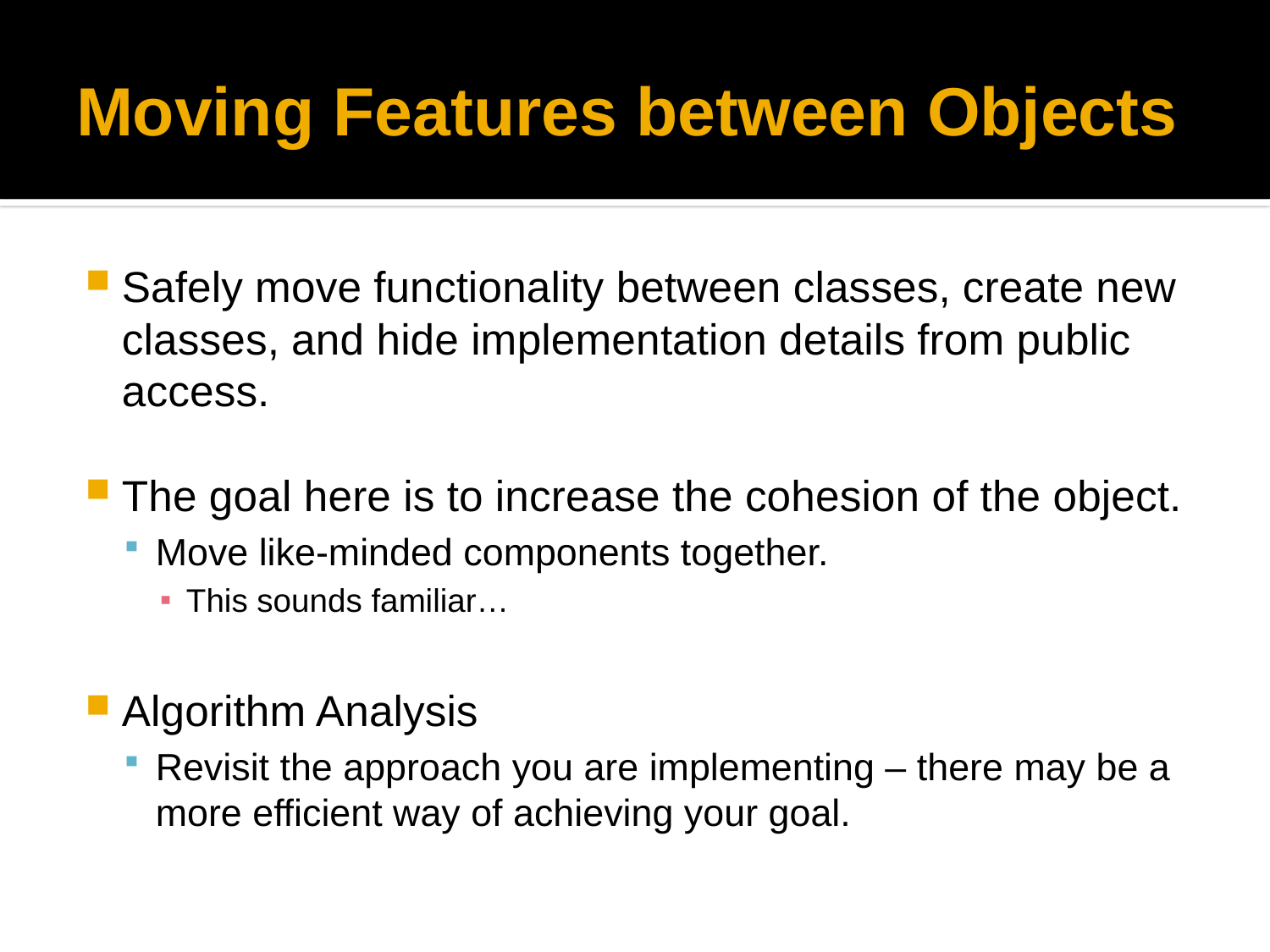

# Moving Features between Objects
Safely move functionality between classes, create new classes, and hide implementation details from public access.

The goal here is to increase the cohesion of the object.
Move like-minded components together.
This sounds familiar…

Algorithm Analysis
Revisit the approach you are implementing – there may be a more efficient way of achieving your goal.